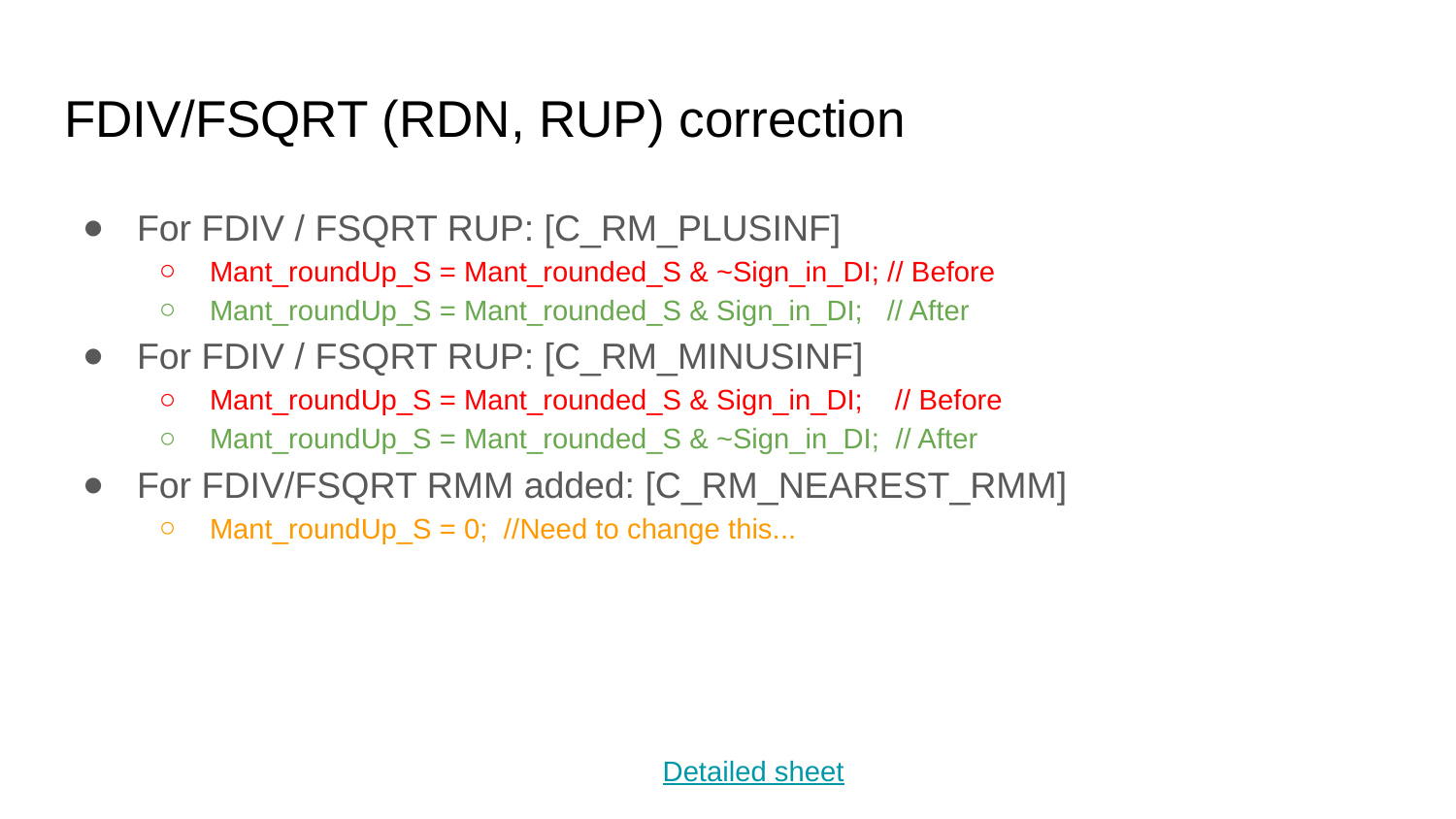

# FDIV/FSQRT (RDN, RUP) correction
For FDIV / FSQRT RUP: [C_RM_PLUSINF]
Mant_roundUp_S = Mant_rounded_S & ~Sign_in_DI; // Before
Mant_roundUp_S = Mant_rounded_S & Sign_in_DI;   // After
For FDIV / FSQRT RUP: [C_RM_MINUSINF]
Mant_roundUp_S = Mant_rounded_S & Sign_in_DI;    // Before
Mant_roundUp_S = Mant_rounded_S & ~Sign_in_DI;  // After
For FDIV/FSQRT RMM added: [C_RM_NEAREST_RMM]
Mant_roundUp_S = 0;  //Need to change this...

Detailed sheet